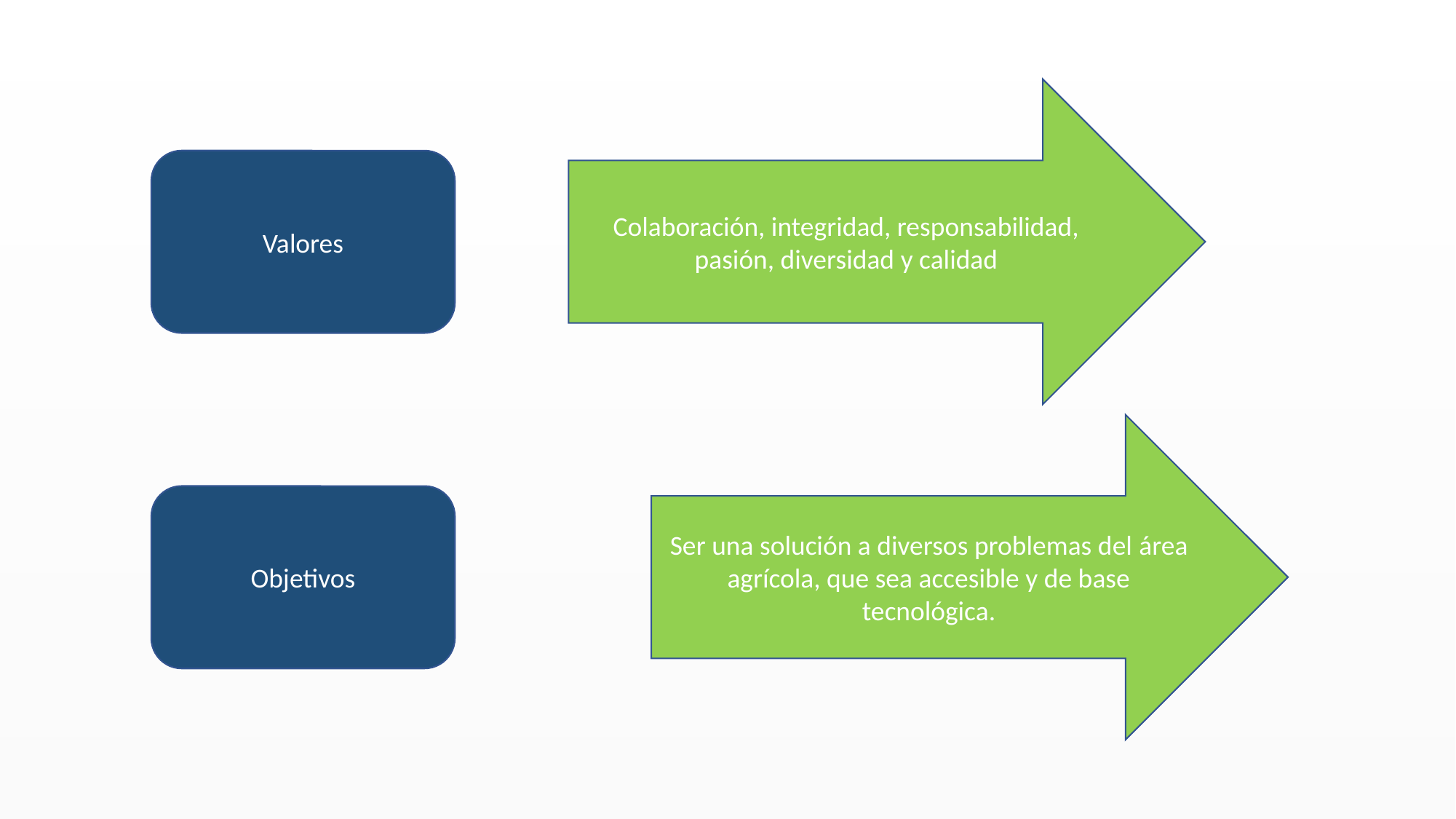

Colaboración, integridad, responsabilidad, pasión, diversidad y calidad
Valores
Ser una solución a diversos problemas del área agrícola, que sea accesible y de base tecnológica.
Objetivos